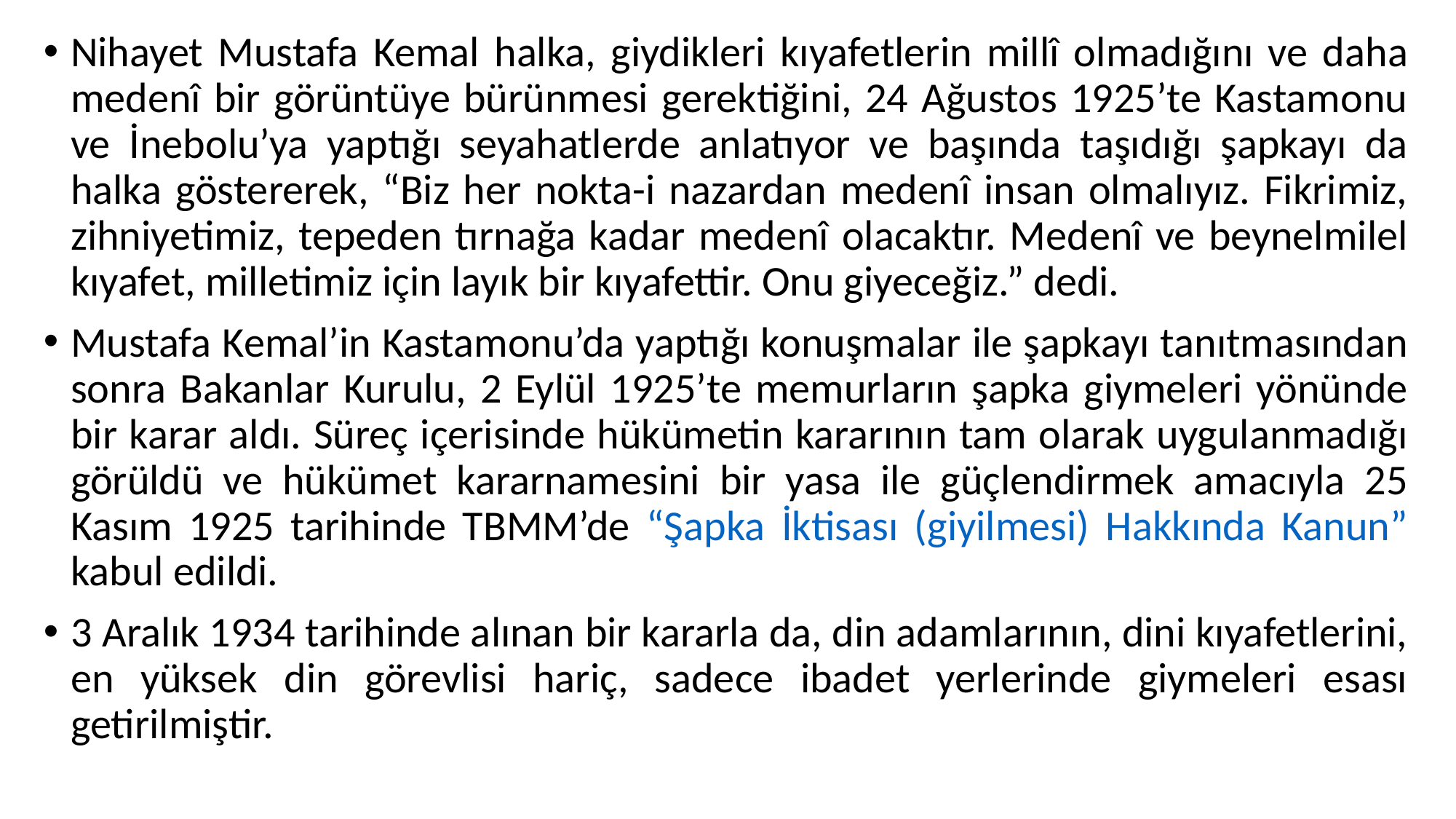

Nihayet Mustafa Kemal halka, giydikleri kıyafetlerin millî olmadığını ve daha medenî bir görüntüye bürünmesi gerektiğini, 24 Ağustos 1925’te Kastamonu ve İnebolu’ya yaptığı seyahatlerde anlatıyor ve başında taşıdığı şapkayı da halka göstererek, “Biz her nokta-i nazardan medenî insan olmalıyız. Fikrimiz, zihniyetimiz, tepeden tırnağa kadar medenî olacaktır. Medenî ve beynelmilel kıyafet, milletimiz için layık bir kıyafettir. Onu giyeceğiz.” dedi.
Mustafa Kemal’in Kastamonu’da yaptığı konuşmalar ile şapkayı tanıtmasından sonra Bakanlar Kurulu, 2 Eylül 1925’te memurların şapka giymeleri yönünde bir karar aldı. Süreç içerisinde hükümetin kararının tam olarak uygulanmadığı görüldü ve hükümet kararnamesini bir yasa ile güçlendirmek amacıyla 25 Kasım 1925 tarihinde TBMM’de “Şapka İktisası (giyilmesi) Hakkında Kanun” kabul edildi.
3 Aralık 1934 tarihinde alınan bir kararla da, din adamlarının, dini kıyafetlerini, en yüksek din görevlisi hariç, sadece ibadet yerlerinde giymeleri esası getirilmiştir.